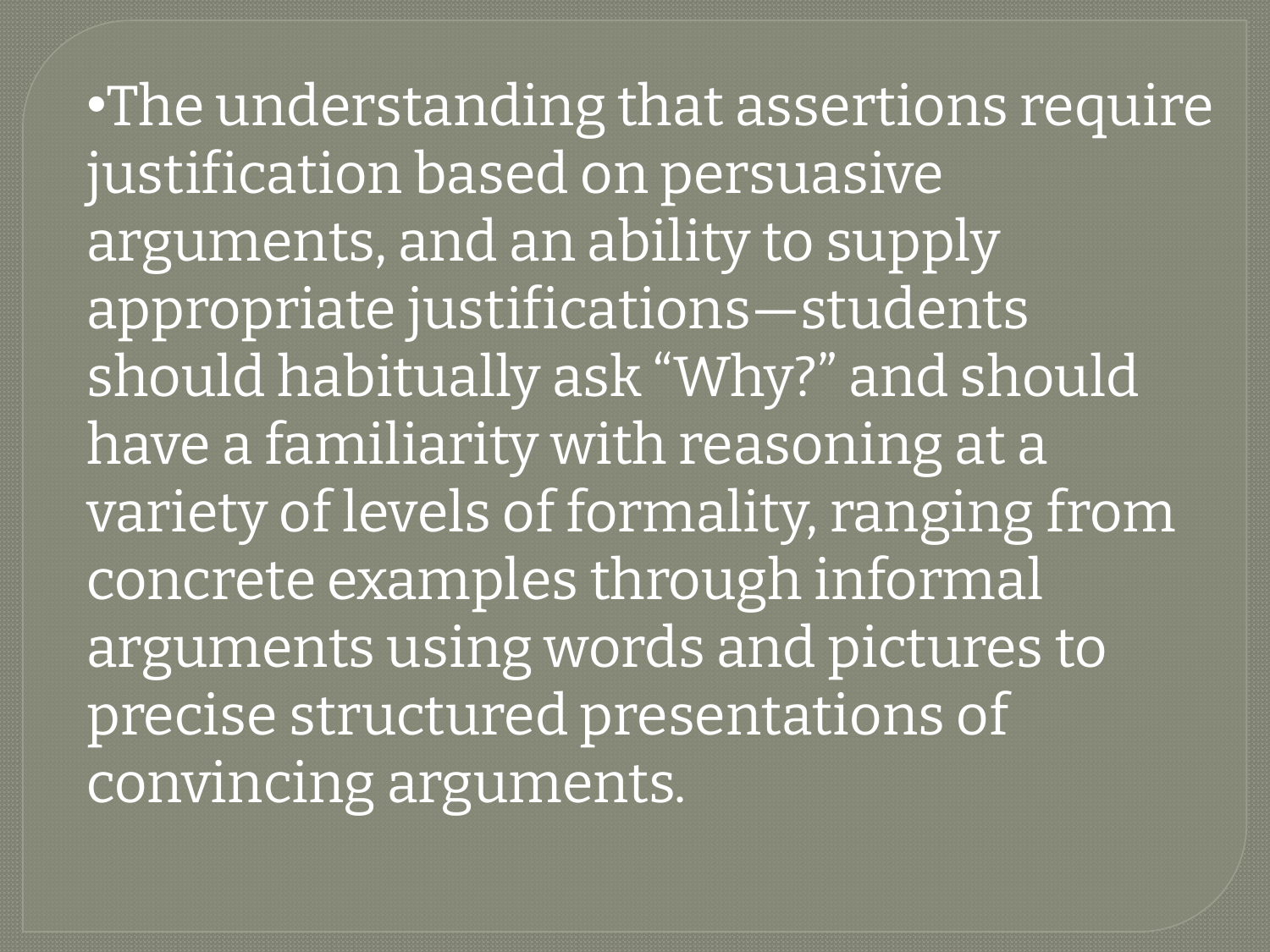

The understanding that assertions require justification based on persuasive arguments, and an ability to supply appropriate justifications—students should habitually ask “Why?” and should have a familiarity with reasoning at a variety of levels of formality, ranging from concrete examples through informal arguments using words and pictures to precise structured presentations of convincing arguments.